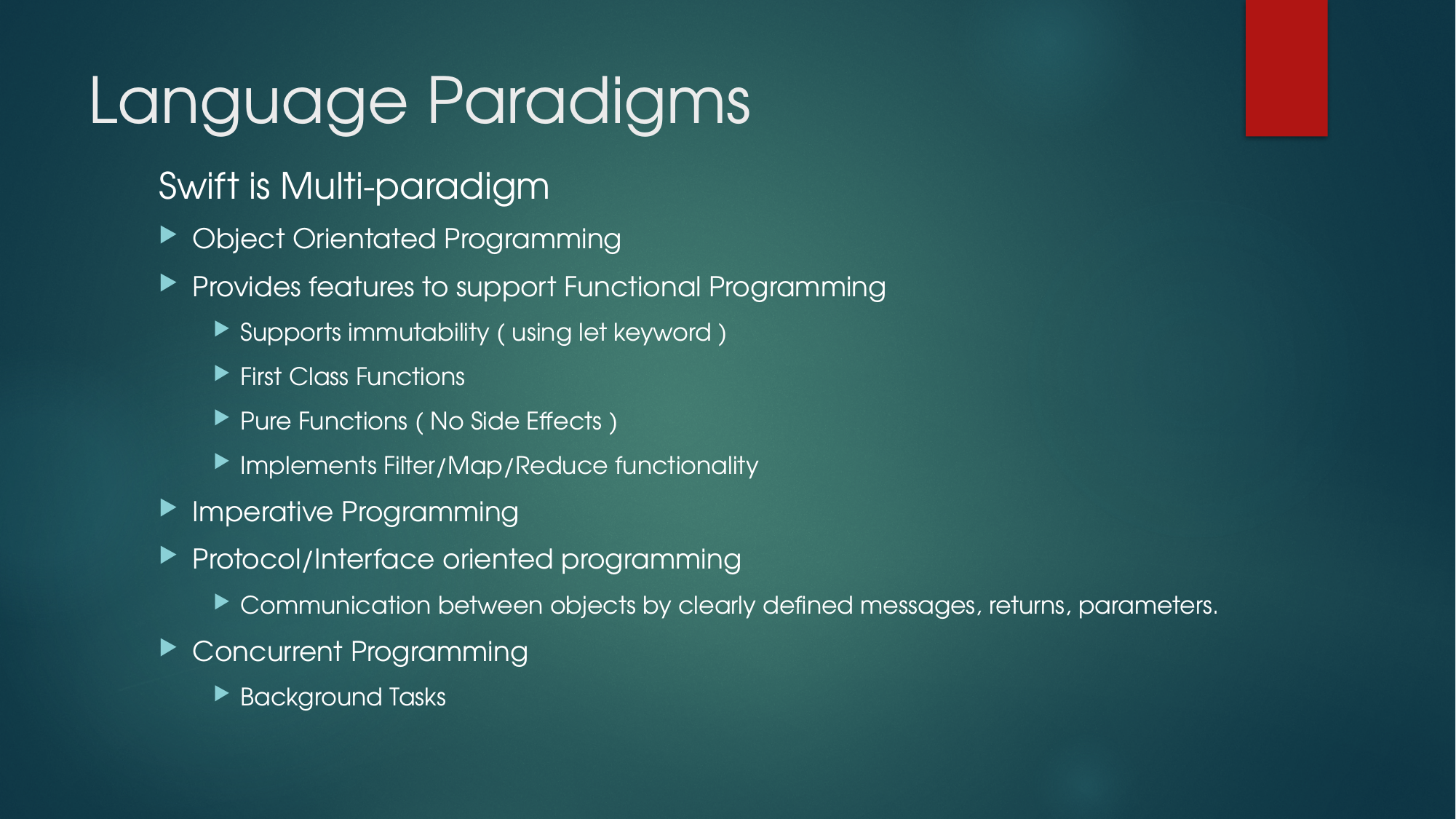

# Language Paradigms
Swift is Multi-paradigm
Object Orientated Programming
Provides features to support Functional Programming
Supports immutability ( using let keyword )
First Class Functions
Pure Functions ( No Side Effects )
Implements Filter/Map/Reduce functionality
Imperative Programming
Protocol/Interface oriented programming
Communication between objects by clearly defined messages, returns, parameters.
Concurrent Programming
Background Tasks